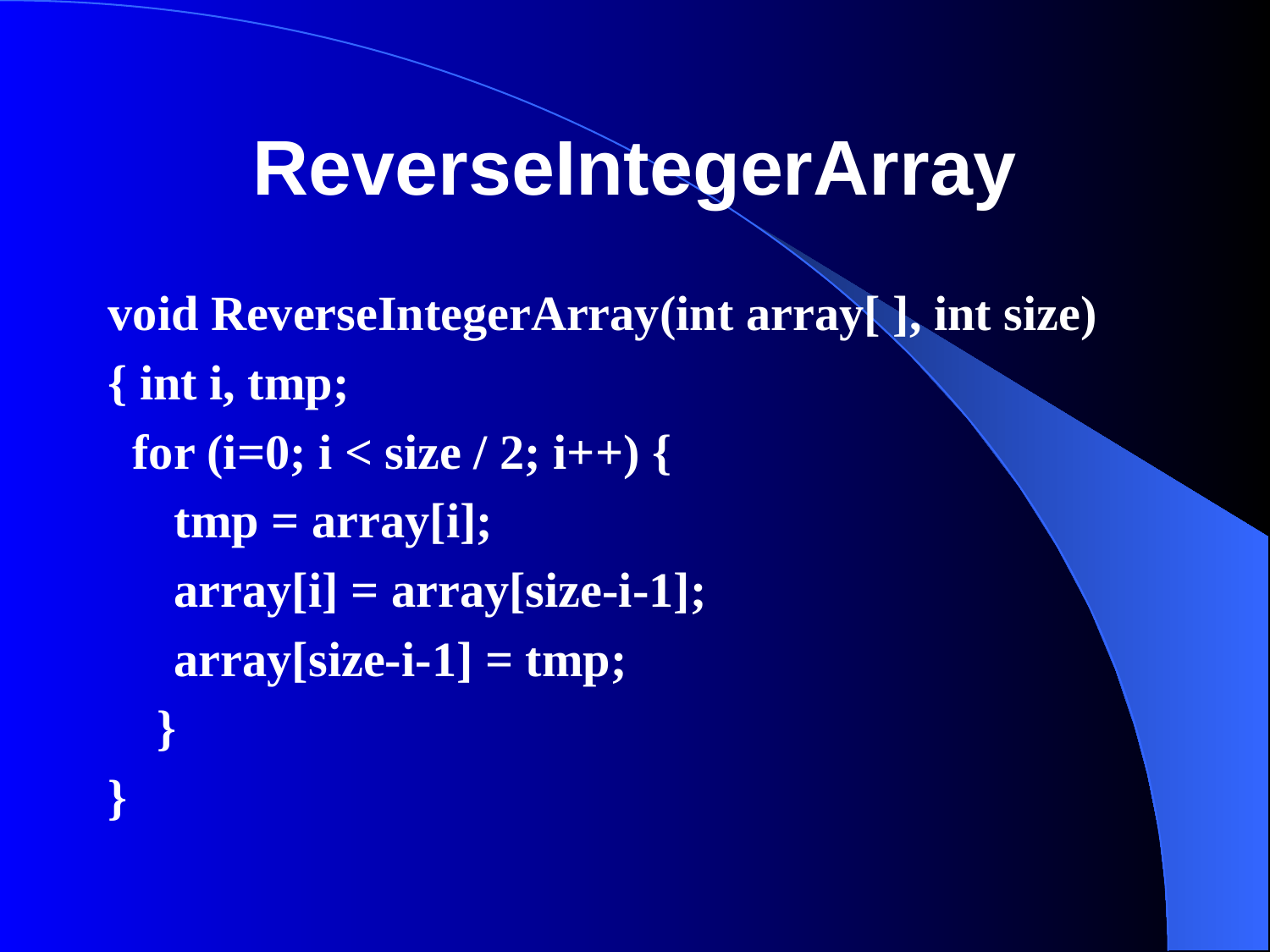

# ReverseIntegerArray
void ReverseIntegerArray(int array[ ], int size)
{ int i, tmp;
  for (i=0; i < size / 2; i++) {
	tmp = array[i];
	array[i] = array[size-i-1];
	array[size-i-1] = tmp;
    }
}